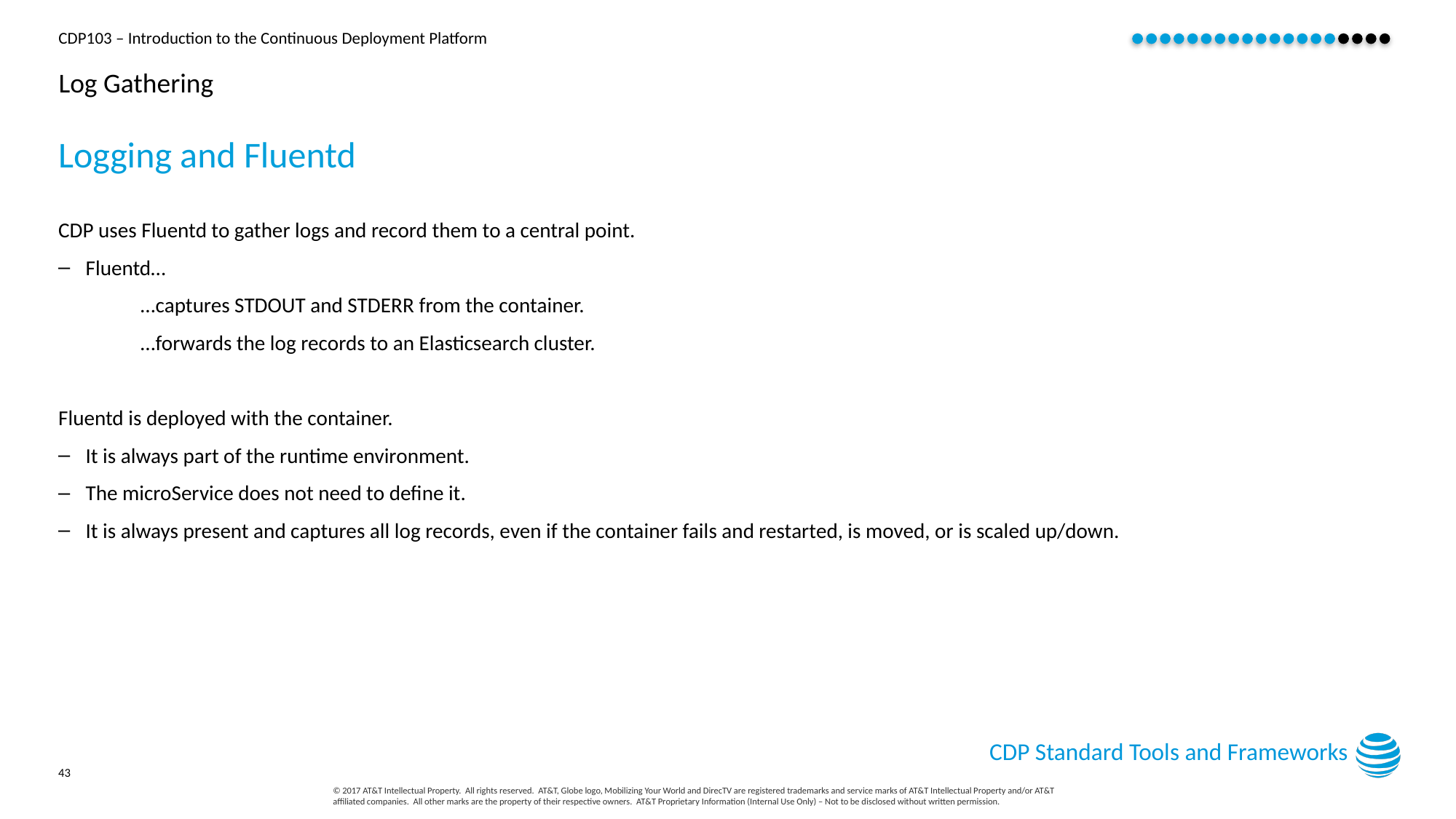

# Log Gathering
Logging and Fluentd

CDP uses Fluentd to gather logs and record them to a central point.
Fluentd…
…captures STDOUT and STDERR from the container.
…forwards the log records to an Elasticsearch cluster.

Fluentd is deployed with the container.
It is always part of the runtime environment.
The microService does not need to define it.
It is always present and captures all log records, even if the container fails and restarted, is moved, or is scaled up/down.

CDP Standard Tools and Frameworks
43